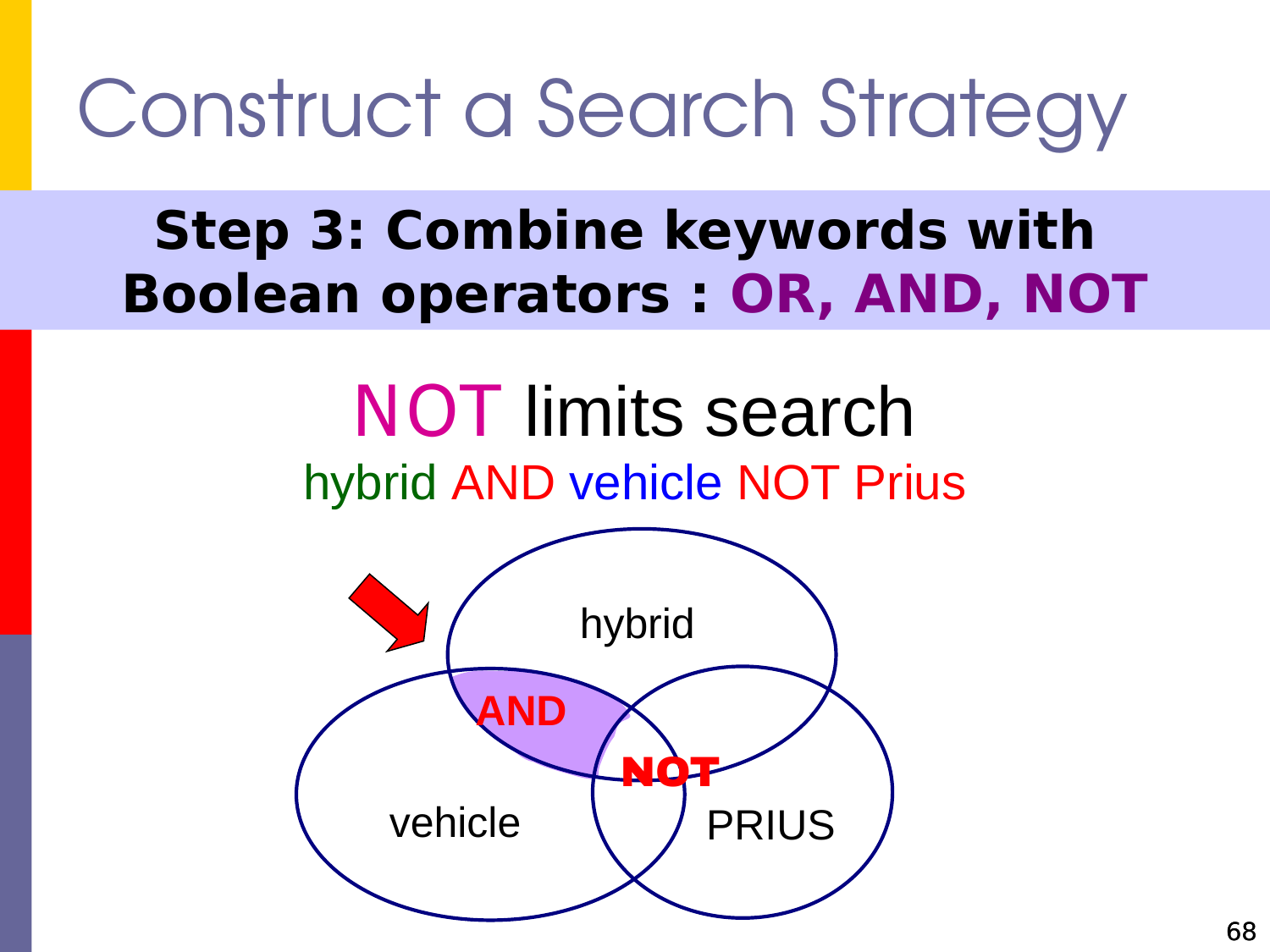

Construct a Search Strategy
Step 3: Combine keywords with
Boolean operators : OR, AND, NOT
NOT limits search
hybrid AND vehicle NOT Prius

hybrid

AND
vehicle

NOT
PRIUS

68

68